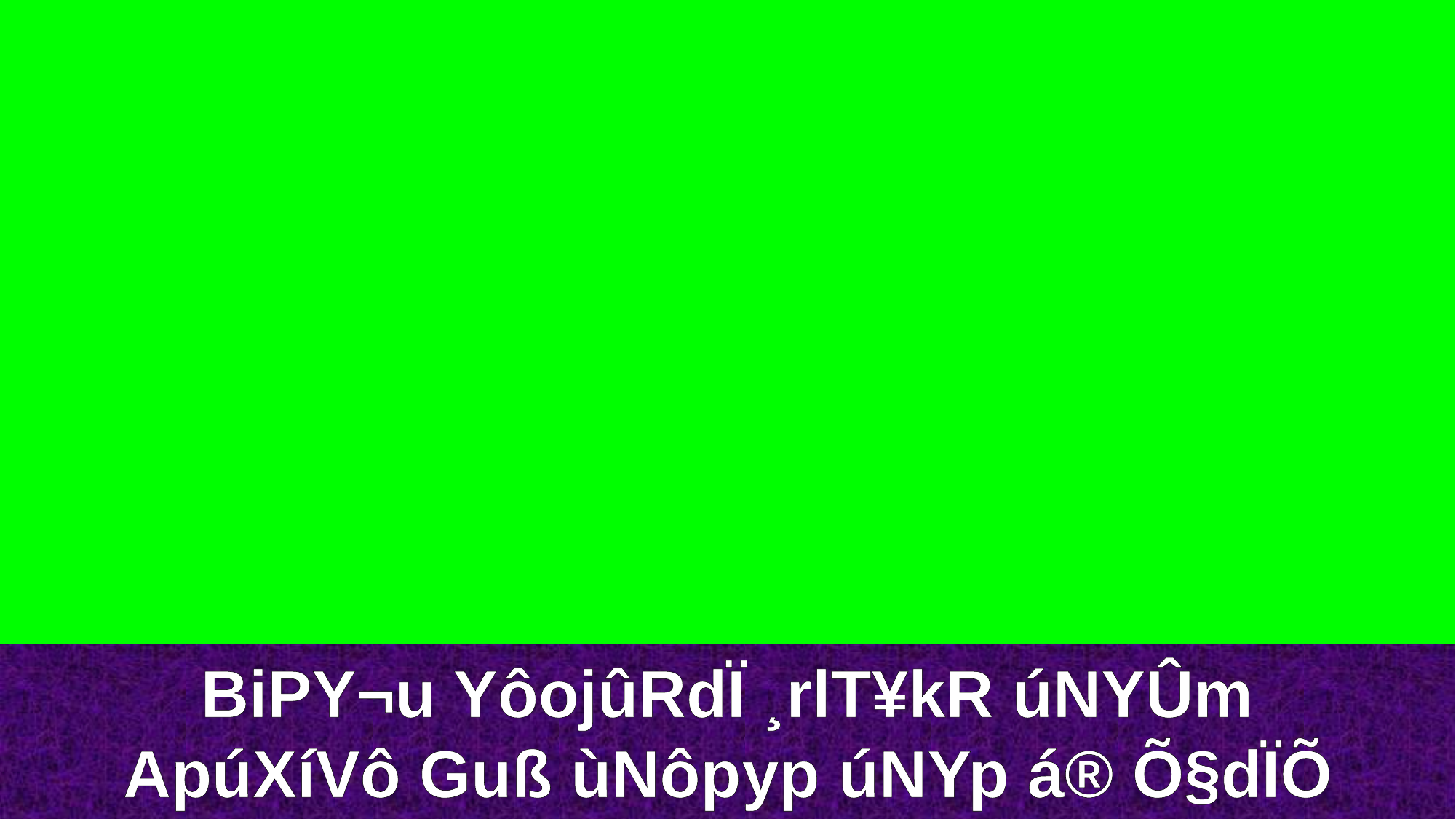

BiPY¬u YôojûRdÏ ¸rlT¥kR úNYÛm
ApúXíVô Guß ùNôpyp úNYp á® Õ§dÏÕ